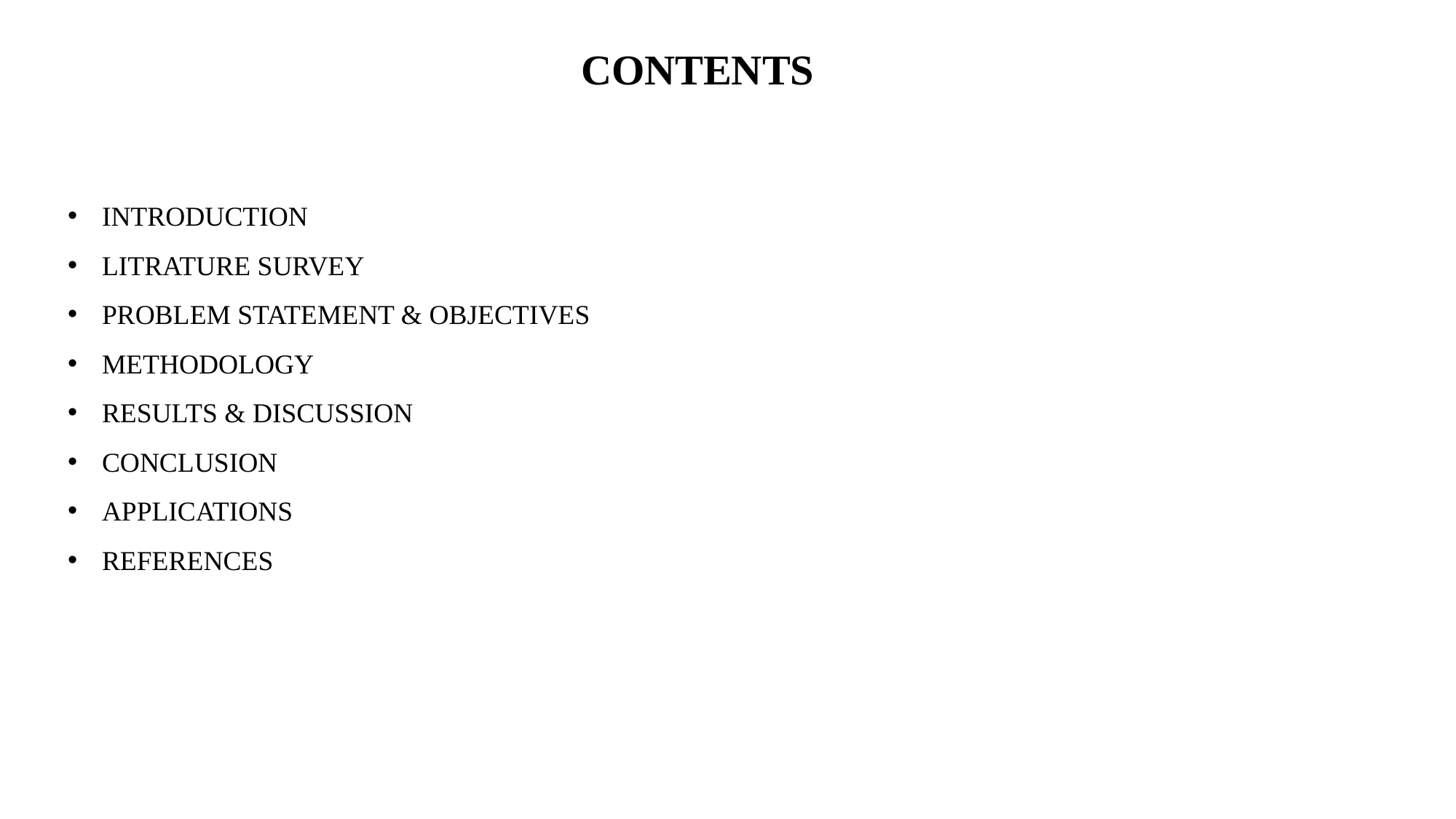

# CONTENTS
INTRODUCTION
LITRATURE SURVEY
PROBLEM STATEMENT & OBJECTIVES
METHODOLOGY
RESULTS & DISCUSSION
CONCLUSION
APPLICATIONS
REFERENCES
2